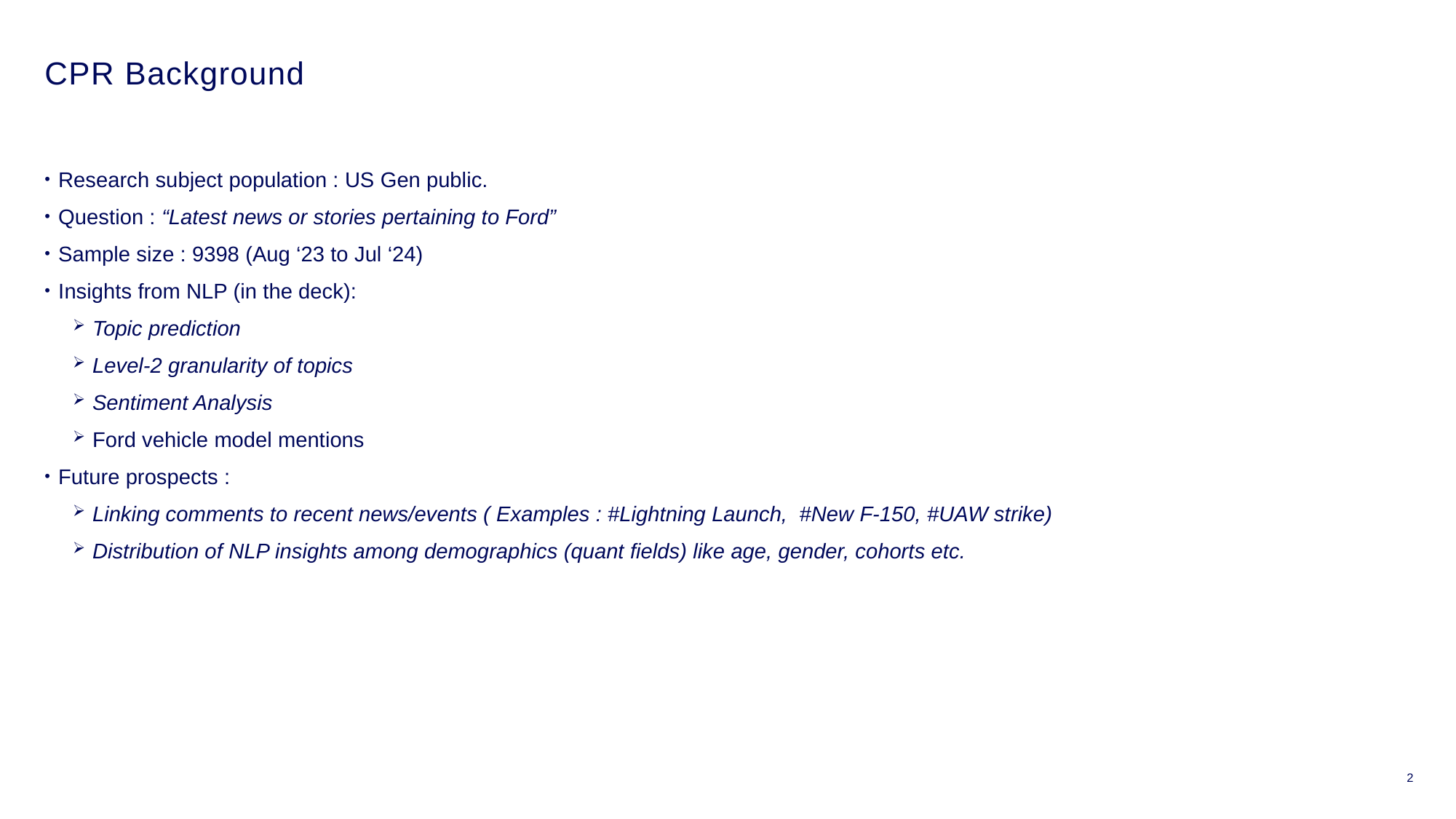

# CPR Background
Research subject population : US Gen public.
Question : “Latest news or stories pertaining to Ford”
Sample size : 9398 (Aug ‘23 to Jul ‘24)
Insights from NLP (in the deck):
Topic prediction
Level-2 granularity of topics
Sentiment Analysis
Ford vehicle model mentions
Future prospects :
Linking comments to recent news/events ( Examples : #Lightning Launch,  #New F-150, #UAW strike)
Distribution of NLP insights among demographics (quant fields) like age, gender, cohorts etc.

2